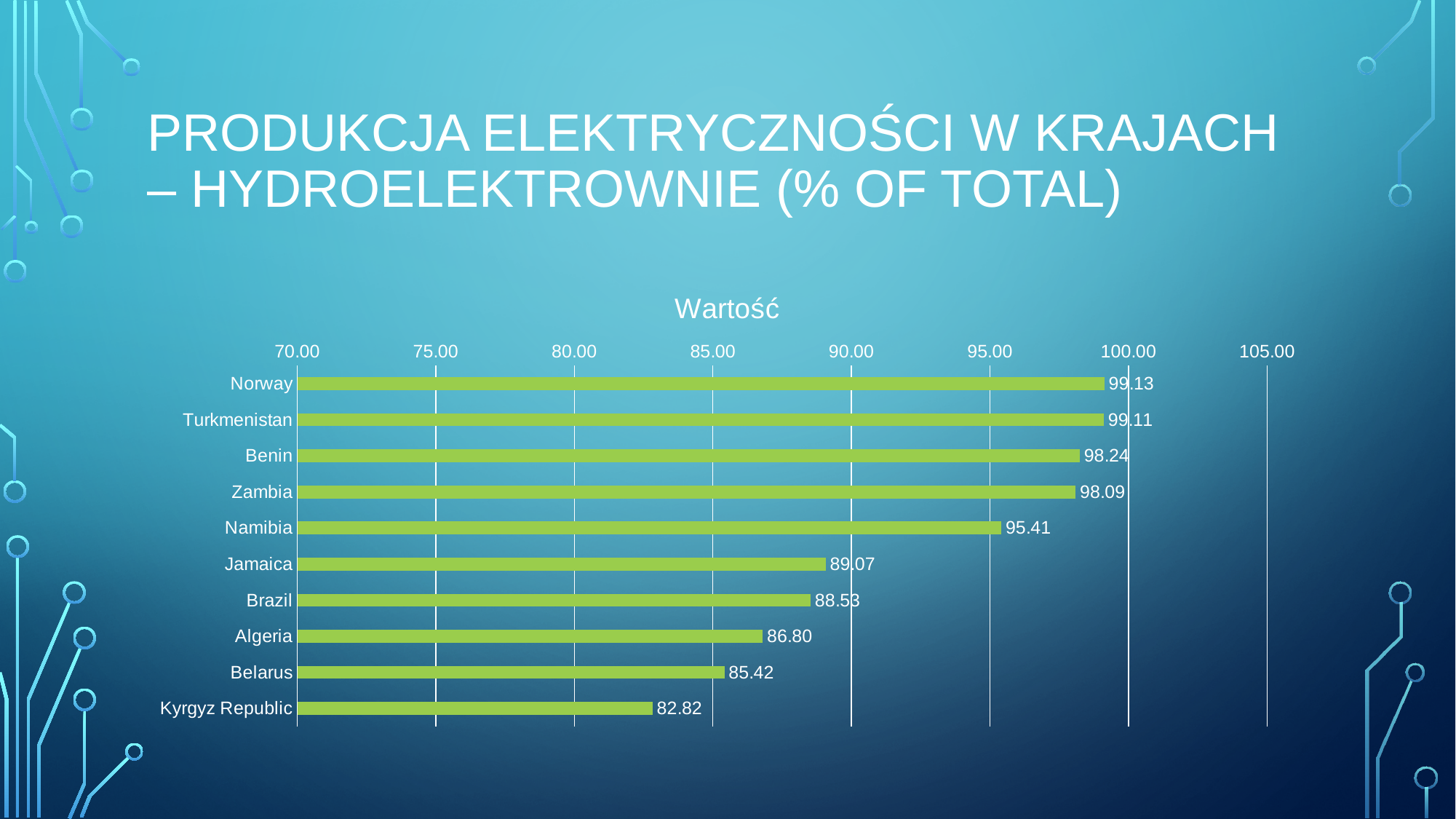

# Produkcja elektryczności w krajach – Hydroelektrownie (% of total)

### Chart:

| Category | Wartość |
|---|---|
| Norway | 99.1296296296296 |
| Turkmenistan | 99.1090909090909 |
| Benin | 98.2411764705882 |
| Zambia | 98.0904761904761 |
| Namibia | 95.4136363636363 |
| Jamaica | 89.0738095238095 |
| Brazil | 88.5309523809523 |
| Algeria | 86.8 |
| Belarus | 85.4173913043478 |
| Kyrgyz Republic | 82.8217391304347 |